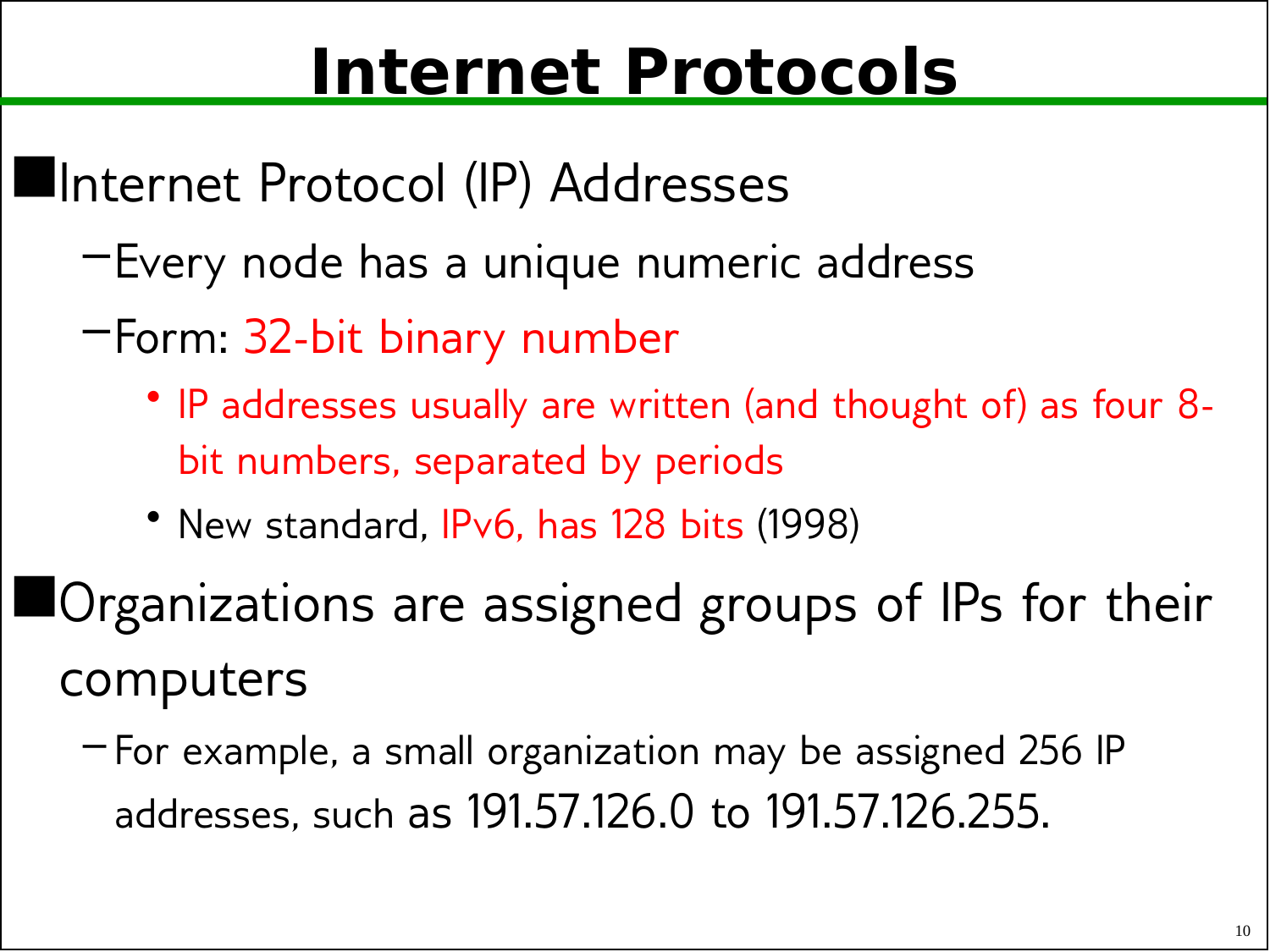

# Internet Protocols
Internet Protocol (IP) Addresses
Every node has a unique numeric address
Form: 32-bit binary number
IP addresses usually are written (and thought of) as four 8-bit numbers, separated by periods
New standard, IPv6, has 128 bits (1998)
Organizations are assigned groups of IPs for their computers
For example, a small organization may be assigned 256 IP addresses, such as 191.57.126.0 to 191.57.126.255.
10